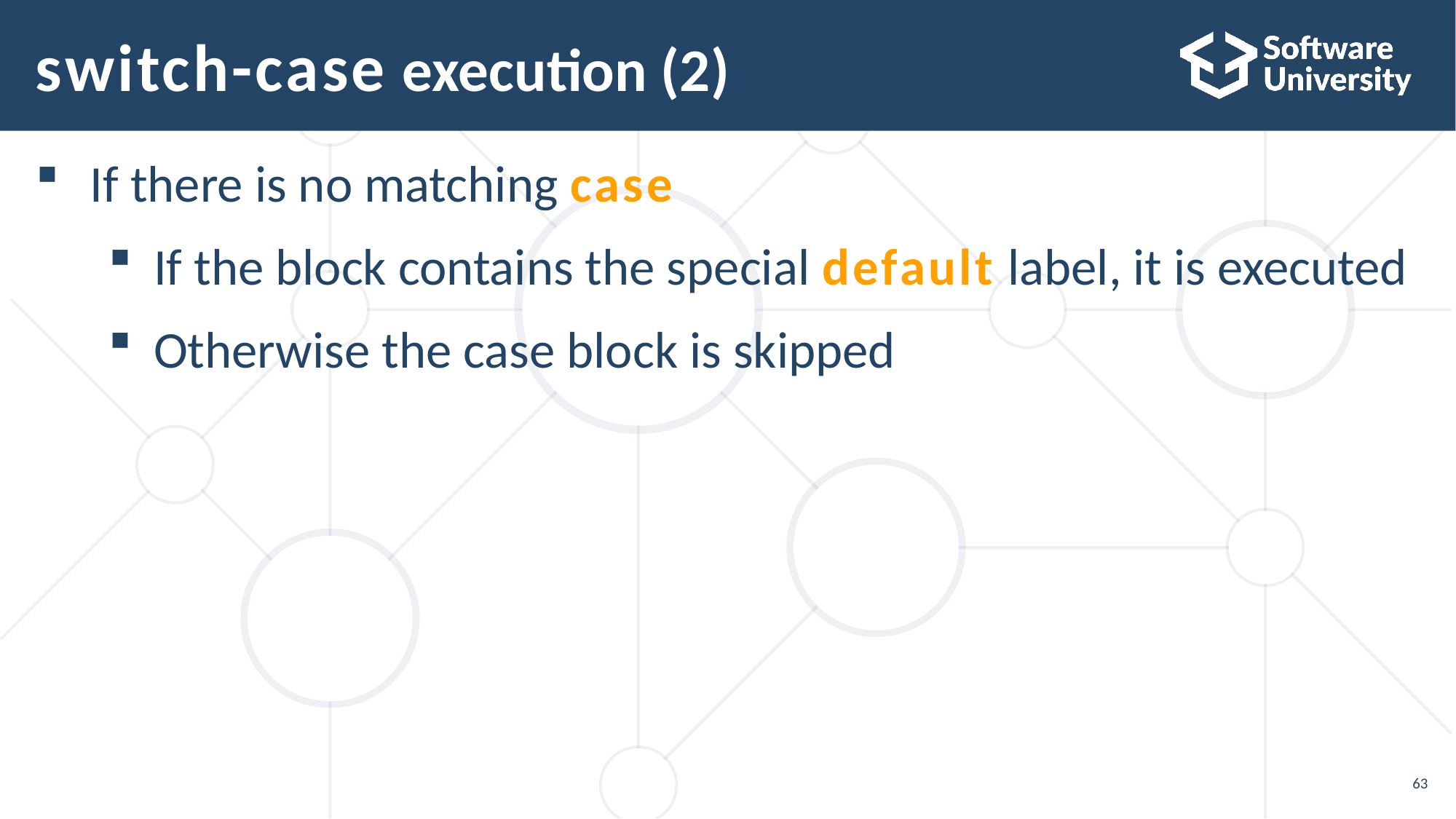

# switch-case execution (2)
If there is no matching case
If the block contains the special default label, it is executed
Otherwise the case block is skipped

63